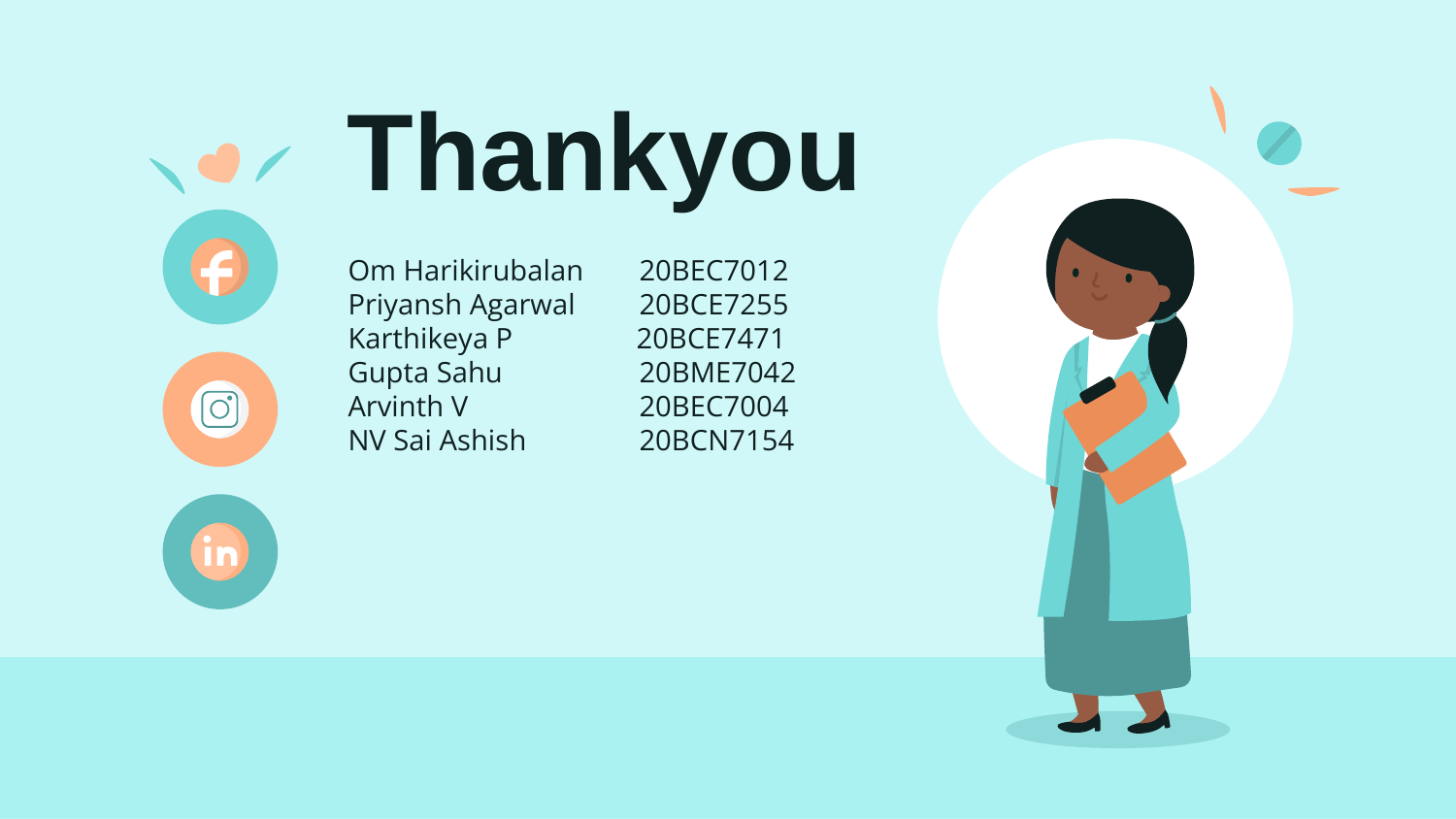

# Thankyou

Om Harikirubalan 	20BEC7012
Priyansh Agarwal 	20BCE7255
Karthikeya P                 20BCE7471
Gupta Sahu 	20BME7042
Arvinth V		20BEC7004
NV Sai Ashish 	20BCN7154